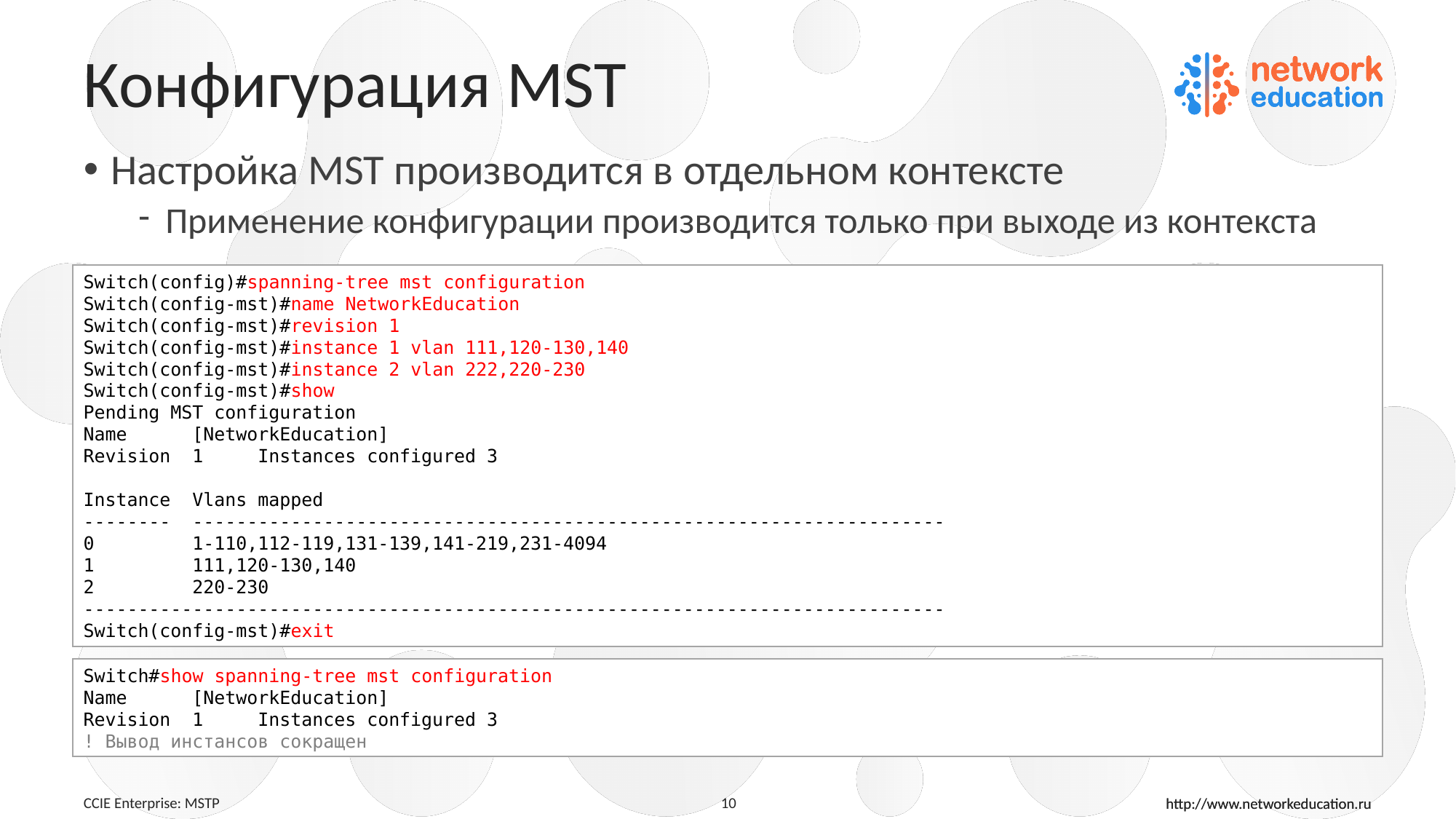

# Конфигурация MST
Настройка MST производится в отдельном контексте
Применение конфигурации производится только при выходе из контекста
Switch(config)#spanning-tree mst configuration
Switch(config-mst)#name NetworkEducation
Switch(config-mst)#revision 1
Switch(config-mst)#instance 1 vlan 111,120-130,140
Switch(config-mst)#instance 2 vlan 222,220-230
Switch(config-mst)#show
Pending MST configuration
Name      [NetworkEducation]
Revision  1     Instances configured 3

Instance  Vlans mapped
--------  ---------------------------------------------------------------------
0         1-110,112-119,131-139,141-219,231-4094
1         111,120-130,140
2         220-230
-------------------------------------------------------------------------------
Switch(config-mst)#exit
Switch#show spanning-tree mst configuration
Name      [NetworkEducation]
Revision  1     Instances configured 3
! Вывод инстансов сокращен
CCIE Enterprise: MSTP